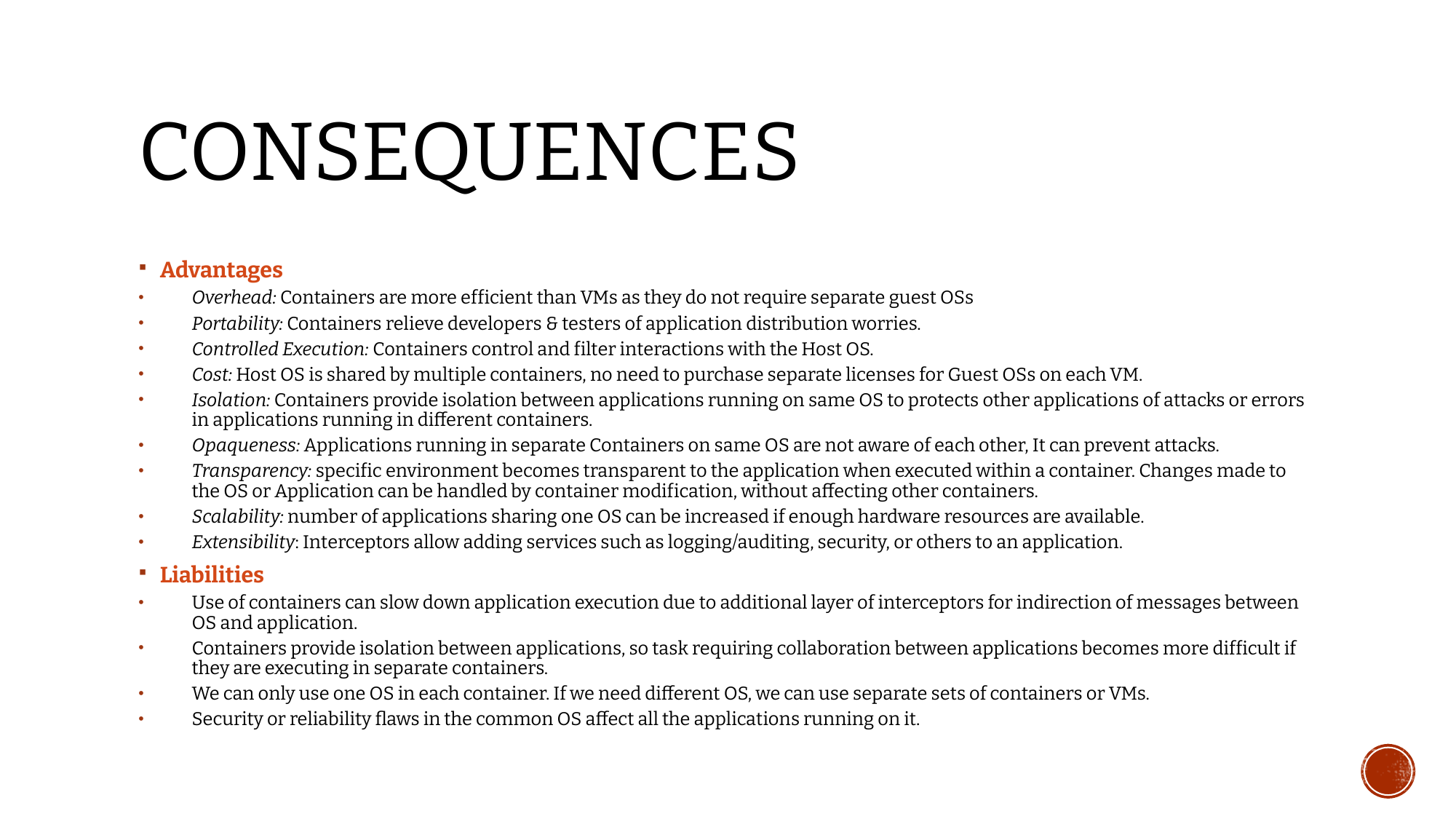

# Consequences
Advantages
Overhead: Containers are more efficient than VMs as they do not require separate guest OSs
Portability: Containers relieve developers & testers of application distribution worries.
Controlled Execution: Containers control and filter interactions with the Host OS.
Cost: Host OS is shared by multiple containers, no need to purchase separate licenses for Guest OSs on each VM.
Isolation: Containers provide isolation between applications running on same OS to protects other applications of attacks or errors in applications running in different containers.
Opaqueness: Applications running in separate Containers on same OS are not aware of each other, It can prevent attacks.
Transparency: specific environment becomes transparent to the application when executed within a container. Changes made to the OS or Application can be handled by container modification, without affecting other containers.
Scalability: number of applications sharing one OS can be increased if enough hardware resources are available.
Extensibility: Interceptors allow adding services such as logging/auditing, security, or others to an application.
Liabilities
Use of containers can slow down application execution due to additional layer of interceptors for indirection of messages between OS and application.
Containers provide isolation between applications, so task requiring collaboration between applications becomes more difficult if they are executing in separate containers.
We can only use one OS in each container. If we need different OS, we can use separate sets of containers or VMs.
Security or reliability flaws in the common OS affect all the applications running on it.